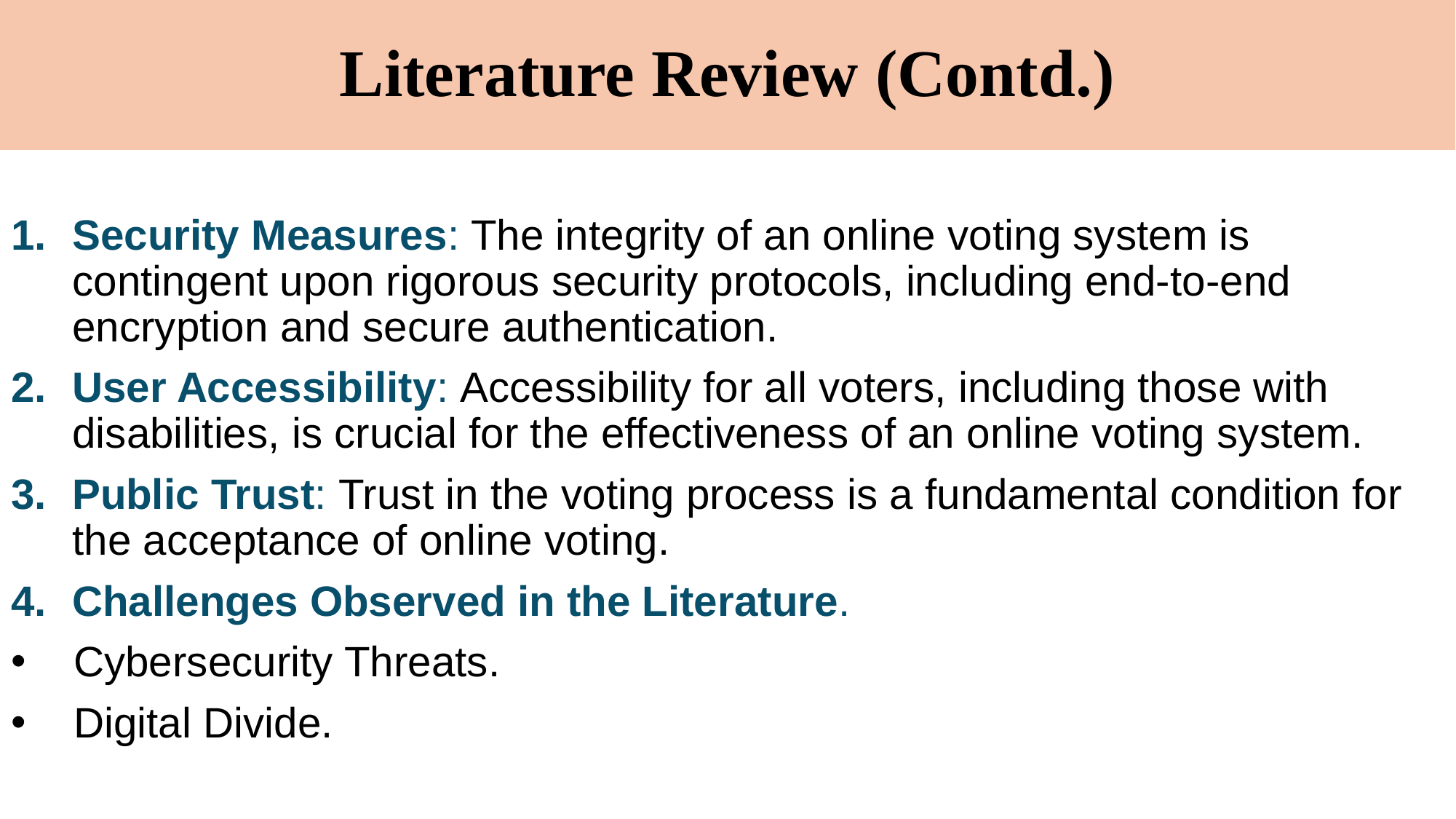

# Literature Review (Contd.)

Security Measures: The integrity of an online voting system is contingent upon rigorous security protocols, including end-to-end encryption and secure authentication.
User Accessibility: Accessibility for all voters, including those with disabilities, is crucial for the effectiveness of an online voting system.
Public Trust: Trust in the voting process is a fundamental condition for the acceptance of online voting.
Challenges Observed in the Literature.
   Cybersecurity Threats.
   Digital Divide.